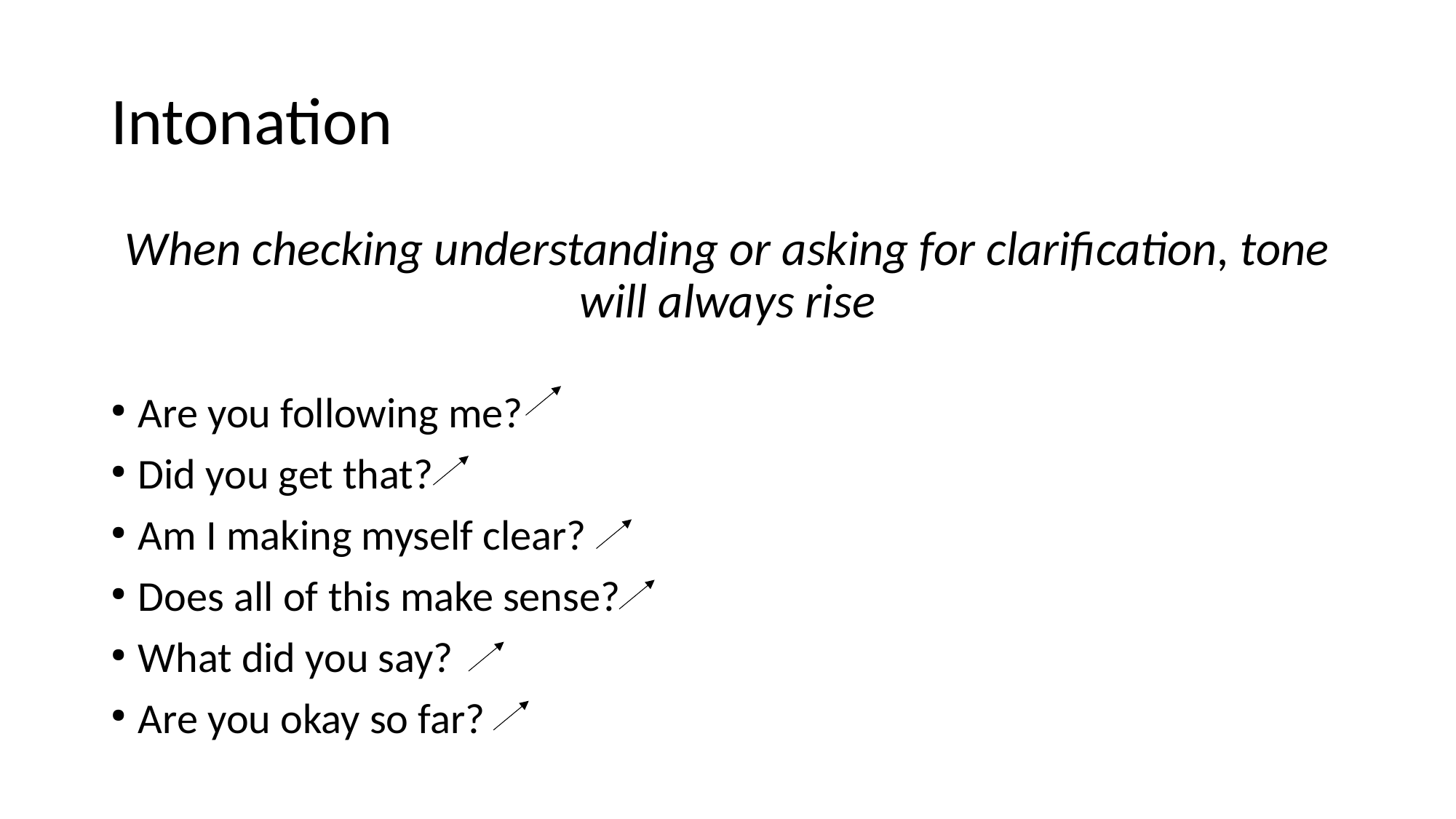

# Intonation
When checking understanding or asking for clarification, tone will always rise
Are you following me?
Did you get that?
Am I making myself clear?
Does all of this make sense?
What did you say?
Are you okay so far?